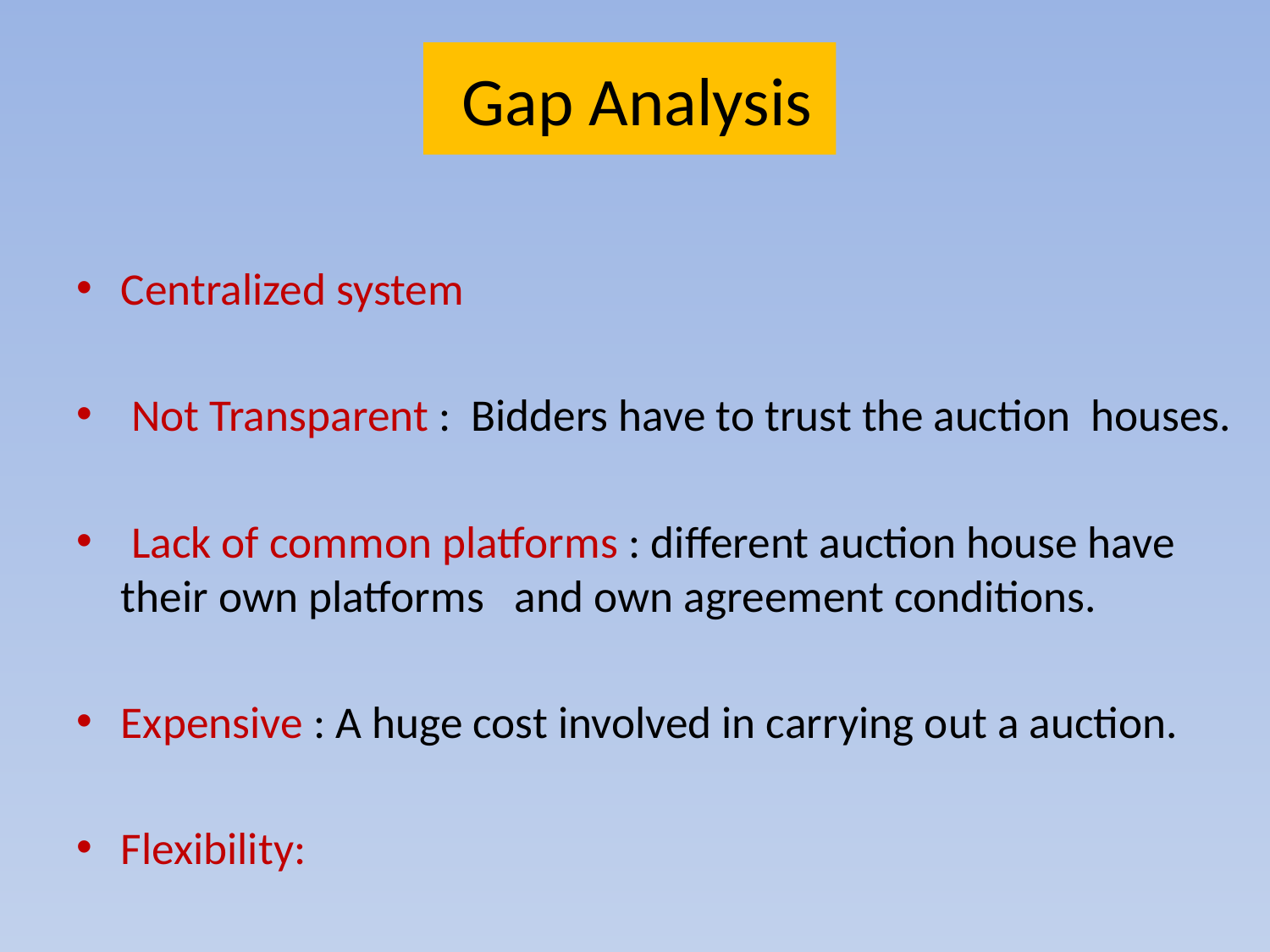

# Gap Analysis

Centralized system

 Not Transparent :  Bidders have to trust the auction  houses.

 Lack of common platforms : different auction house have their own platforms   and own agreement conditions.

Expensive : A huge cost involved in carrying out a auction.

Flexibility: